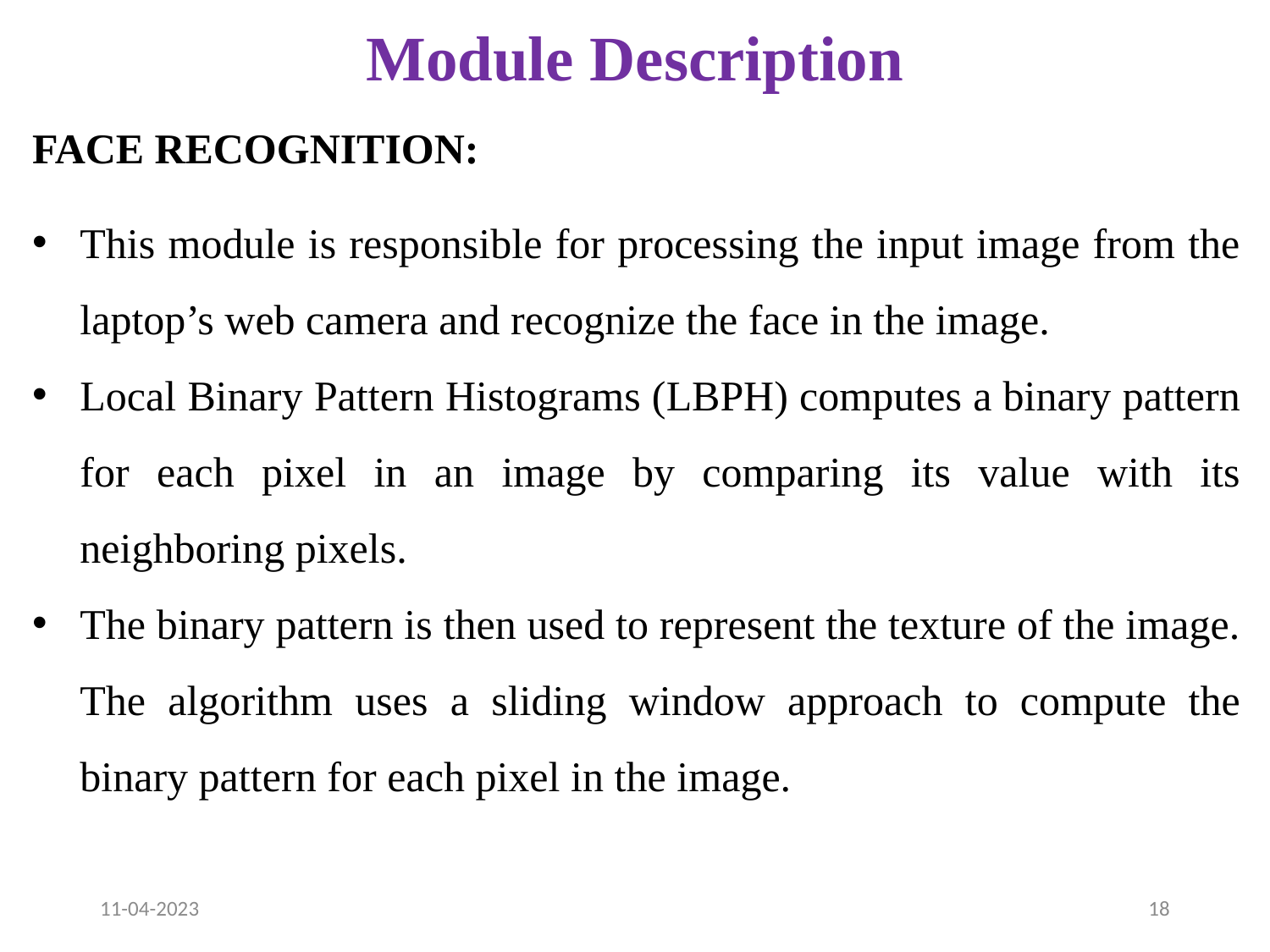

# Module Description
FACE RECOGNITION:
This module is responsible for processing the input image from the laptop’s web camera and recognize the face in the image.
Local Binary Pattern Histograms (LBPH) computes a binary pattern for each pixel in an image by comparing its value with its neighboring pixels.
The binary pattern is then used to represent the texture of the image. The algorithm uses a sliding window approach to compute the binary pattern for each pixel in the image.

11-04-2023
18